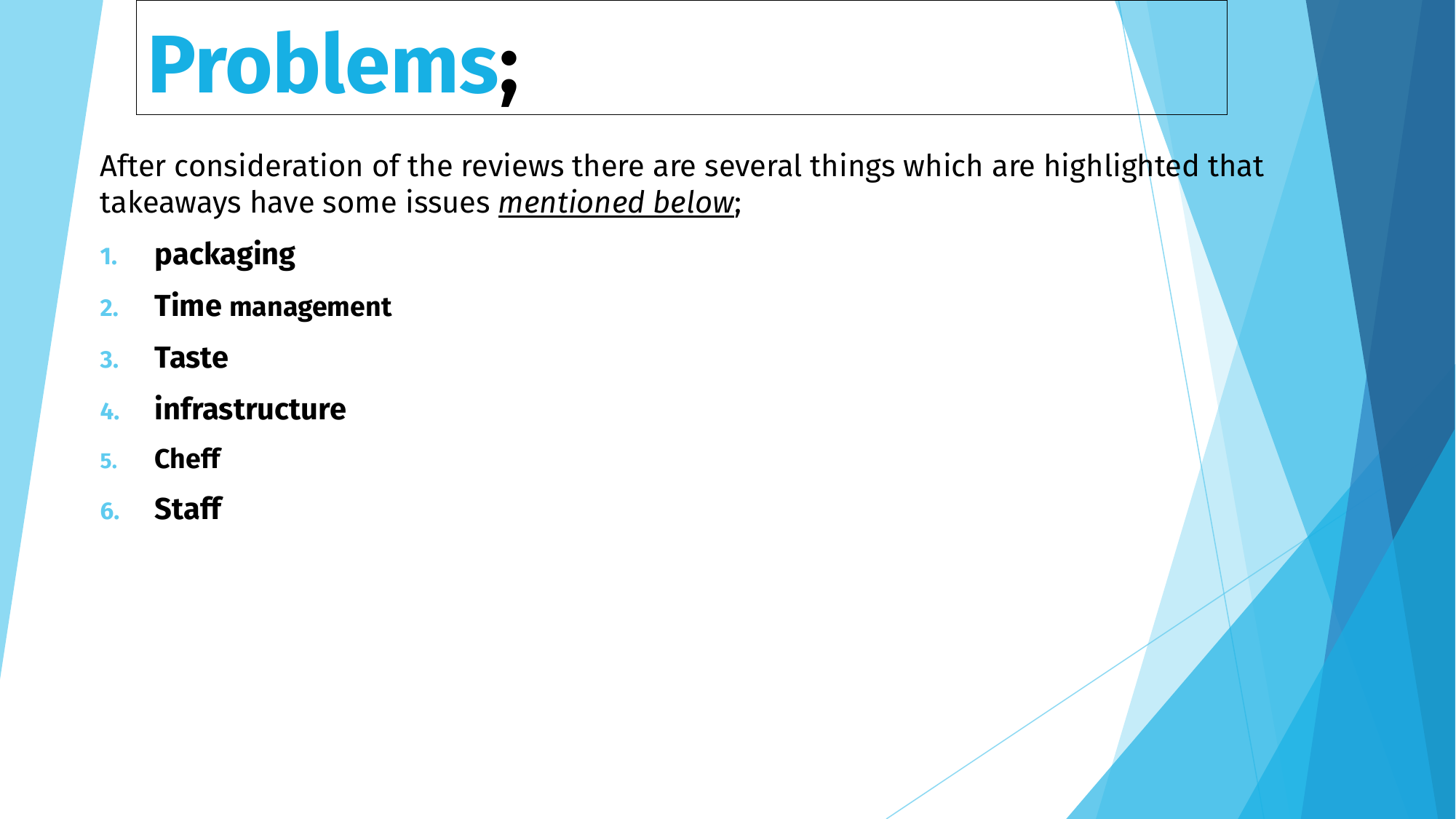

# Problems;
After consideration of the reviews there are several things which are highlighted that takeaways have some issues mentioned below;
packaging
Time management
Taste
infrastructure
Cheff
Staff